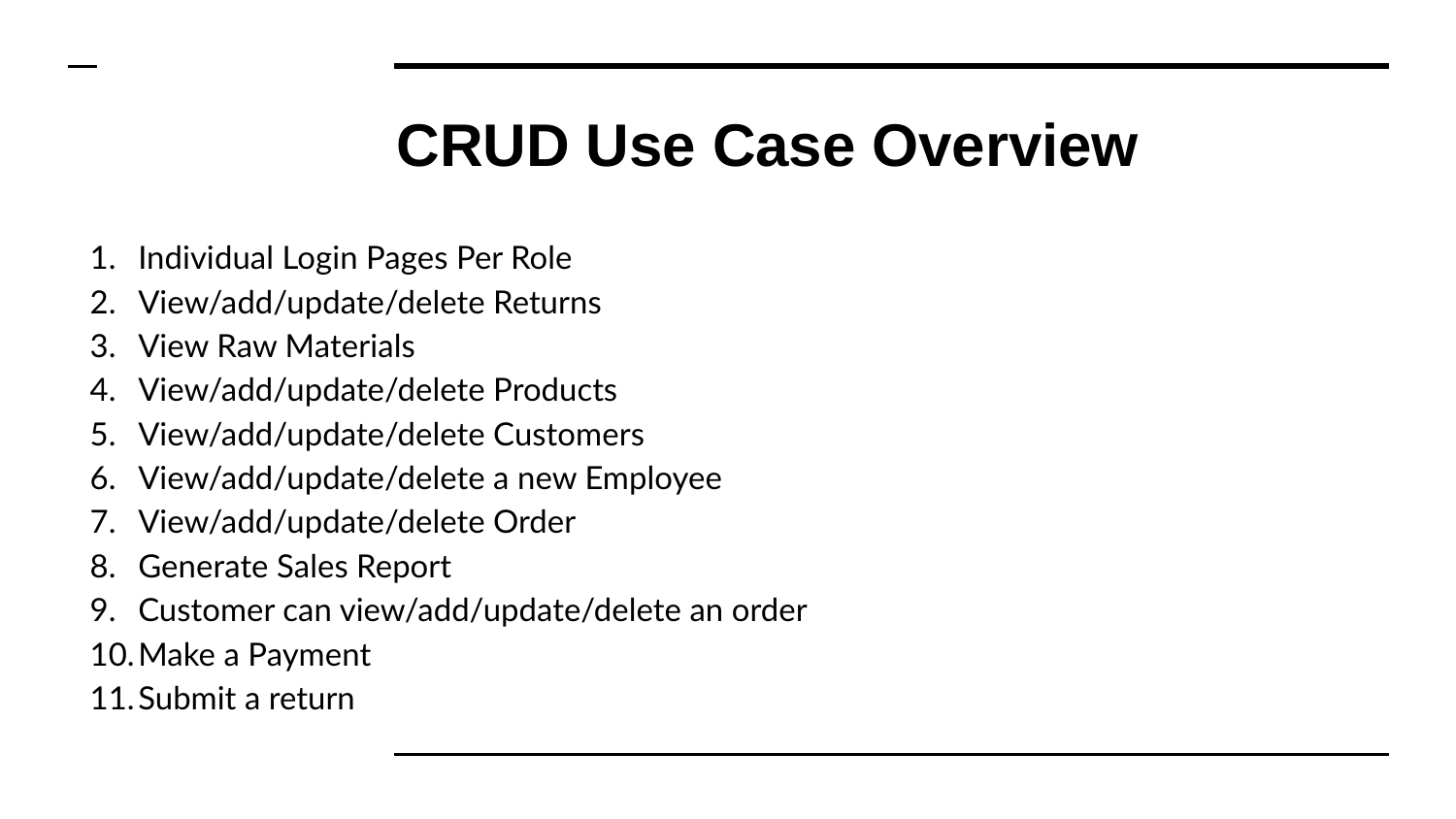

# CRUD Use Case Overview
Individual Login Pages Per Role
View/add/update/delete Returns
View Raw Materials
View/add/update/delete Products
View/add/update/delete Customers
View/add/update/delete a new Employee
View/add/update/delete Order
Generate Sales Report
Customer can view/add/update/delete an order
Make a Payment
Submit a return